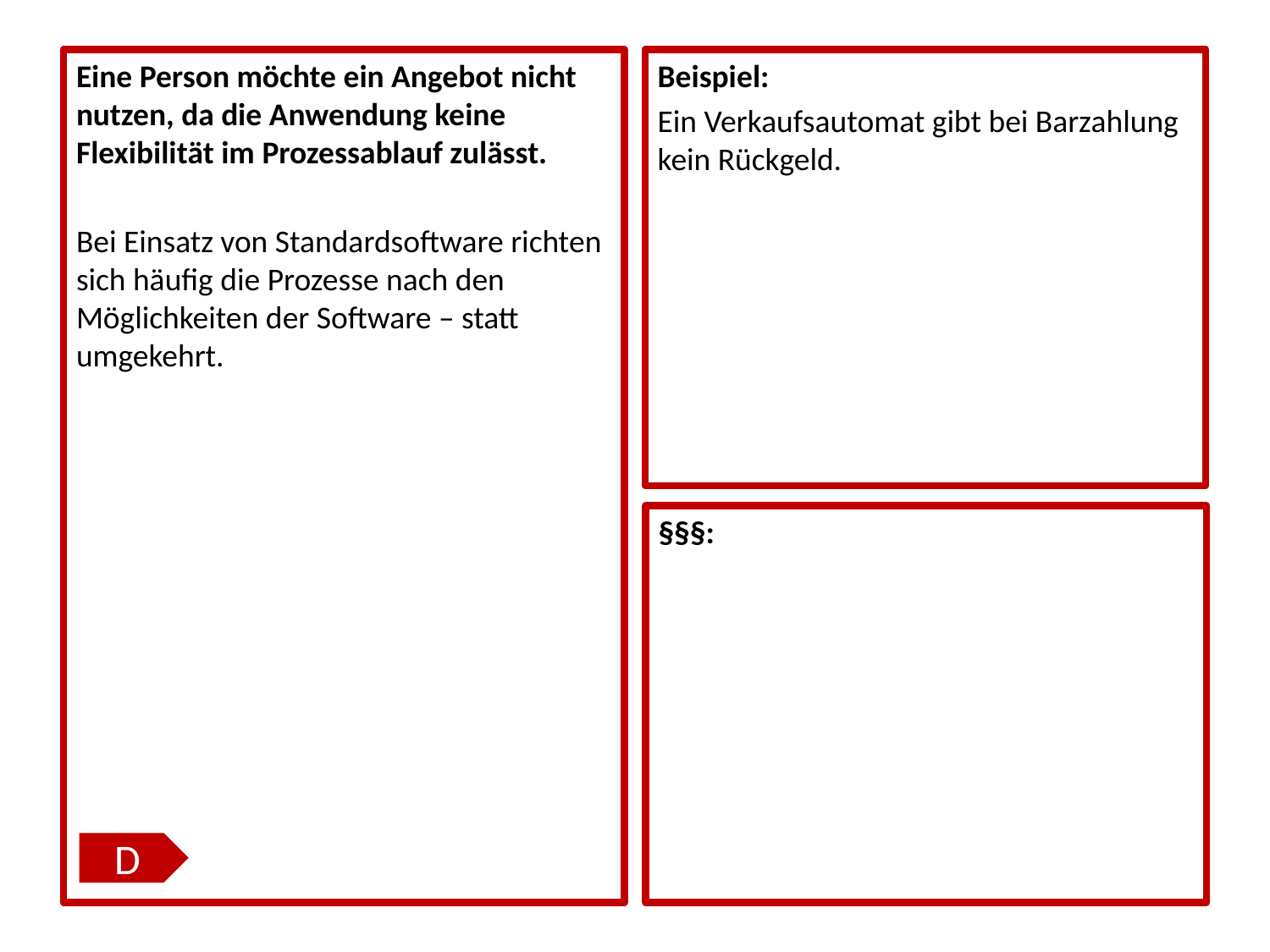

Eine Person möchte ein Angebot nicht nutzen, da die Anwendung keine Flexibilität im Prozessablauf zulässt.

Bei Einsatz von Standardsoftware richten sich häufig die Prozesse nach den Möglichkeiten der Software – statt umgekehrt.

Beispiel:
Ein Verkaufsautomat gibt bei Barzahlung kein Rückgeld.
§§§:
D